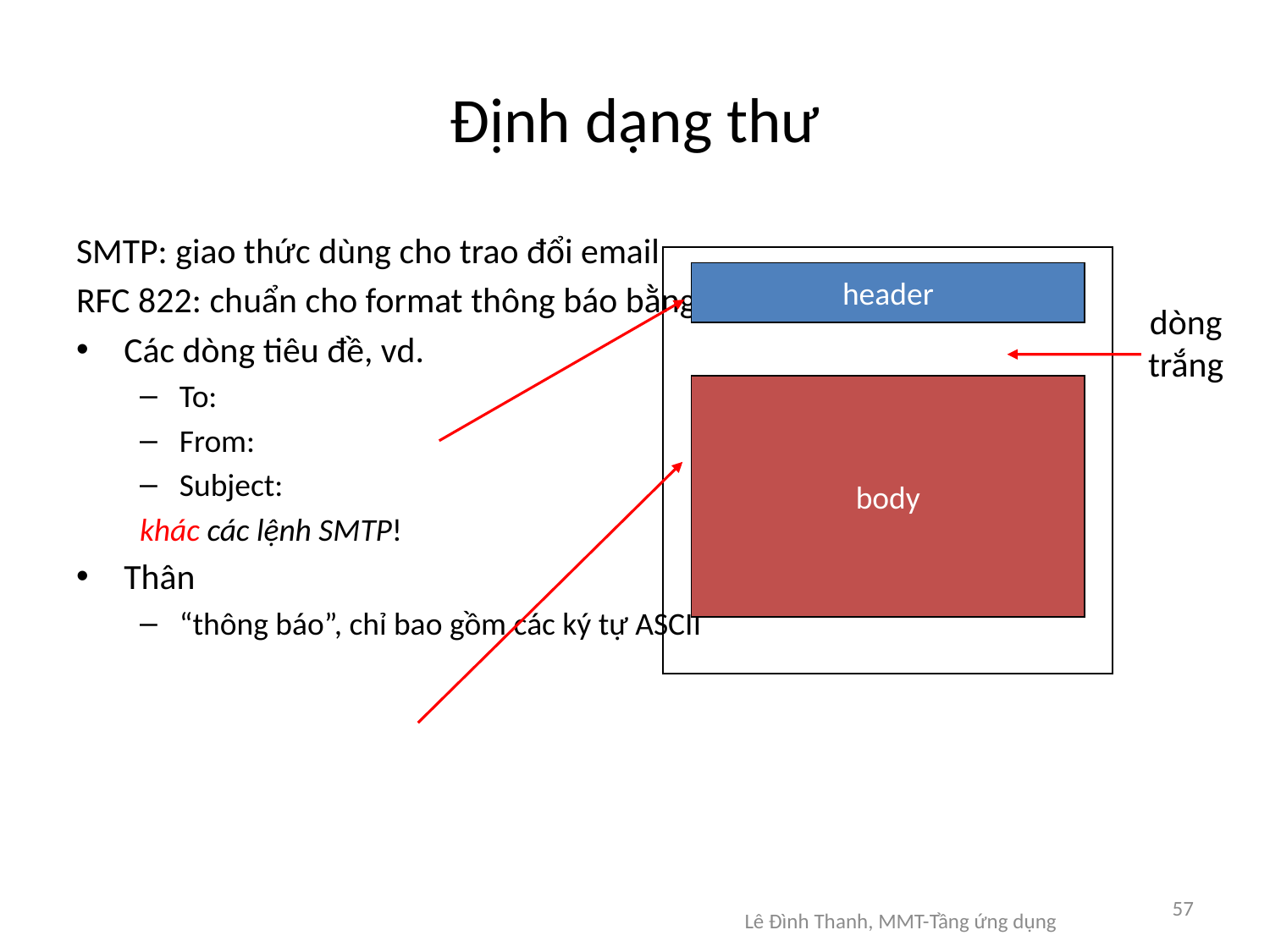

# Định dạng thư
SMTP: giao thức dùng cho trao đổi email
RFC 822: chuẩn cho format thông báo bằng văn bản:
Các dòng tiêu đề, vd.
To:
From:
Subject:
khác các lệnh SMTP!
Thân
“thông báo”, chỉ bao gồm các ký tự ASCII

header
dòng
trắng

body

57
Lê Đình Thanh, MMT-Tầng ứng dụng